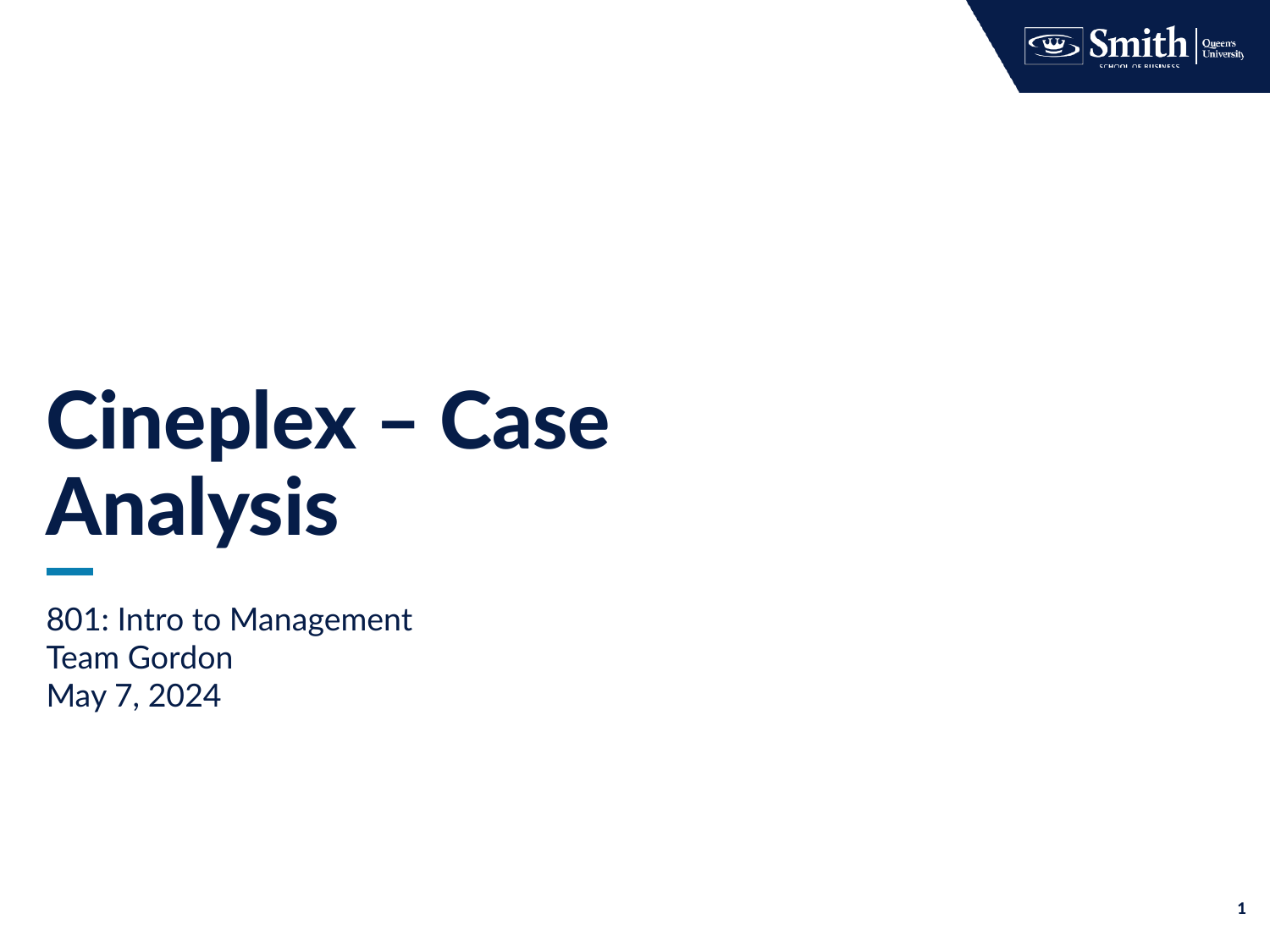

# Cineplex – Case Analysis
801: Intro to Management
Team Gordon
May 7, 2024